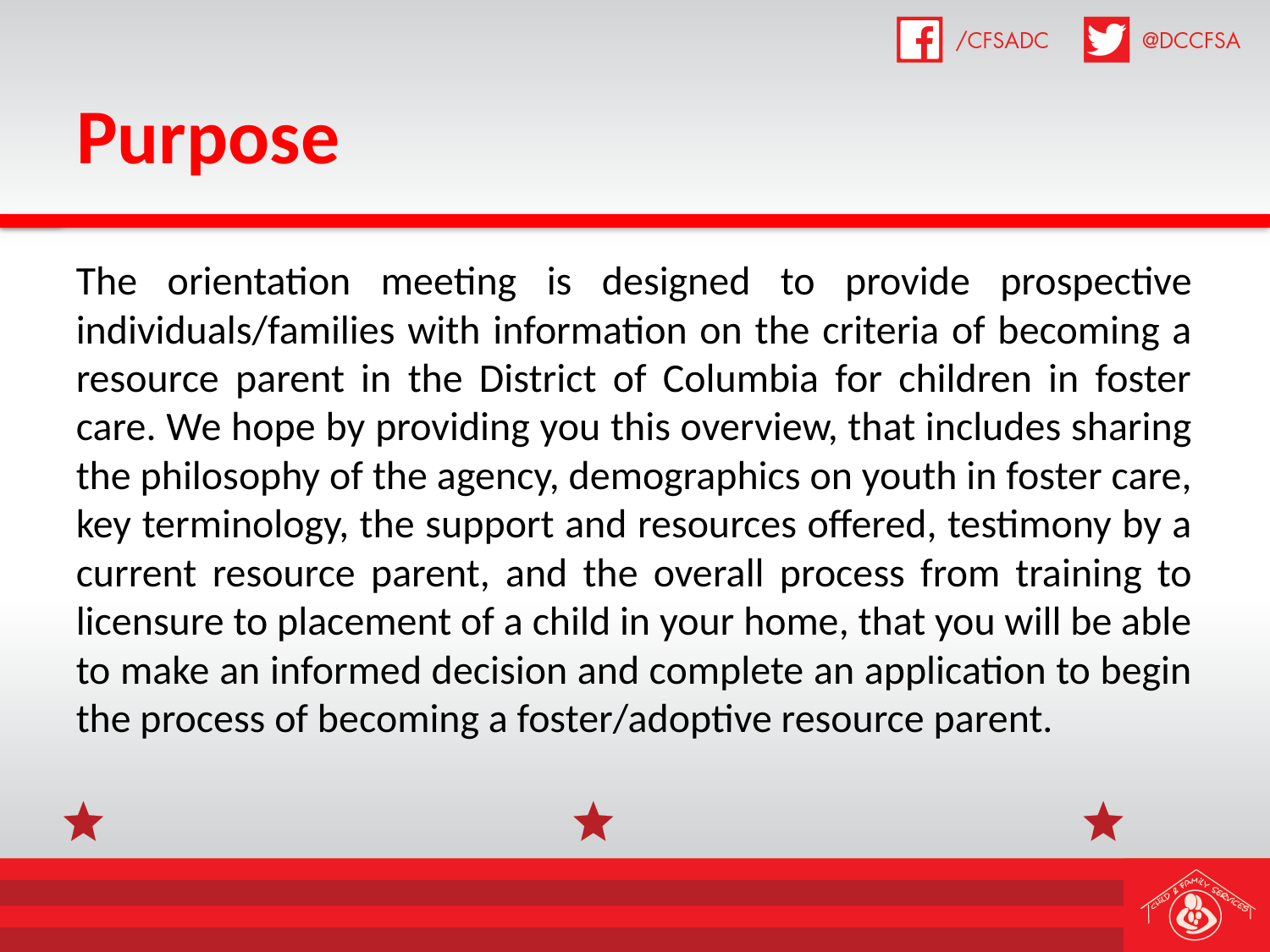

# Purpose
The orientation meeting is designed to provide prospective individuals/families with information on the criteria of becoming a resource parent in the District of Columbia for children in foster care. We hope by providing you this overview, that includes sharing the philosophy of the agency, demographics on youth in foster care, key terminology, the support and resources offered, testimony by a current resource parent, and the overall process from training to licensure to placement of a child in your home, that you will be able to make an informed decision and complete an application to begin the process of becoming a foster/adoptive resource parent.